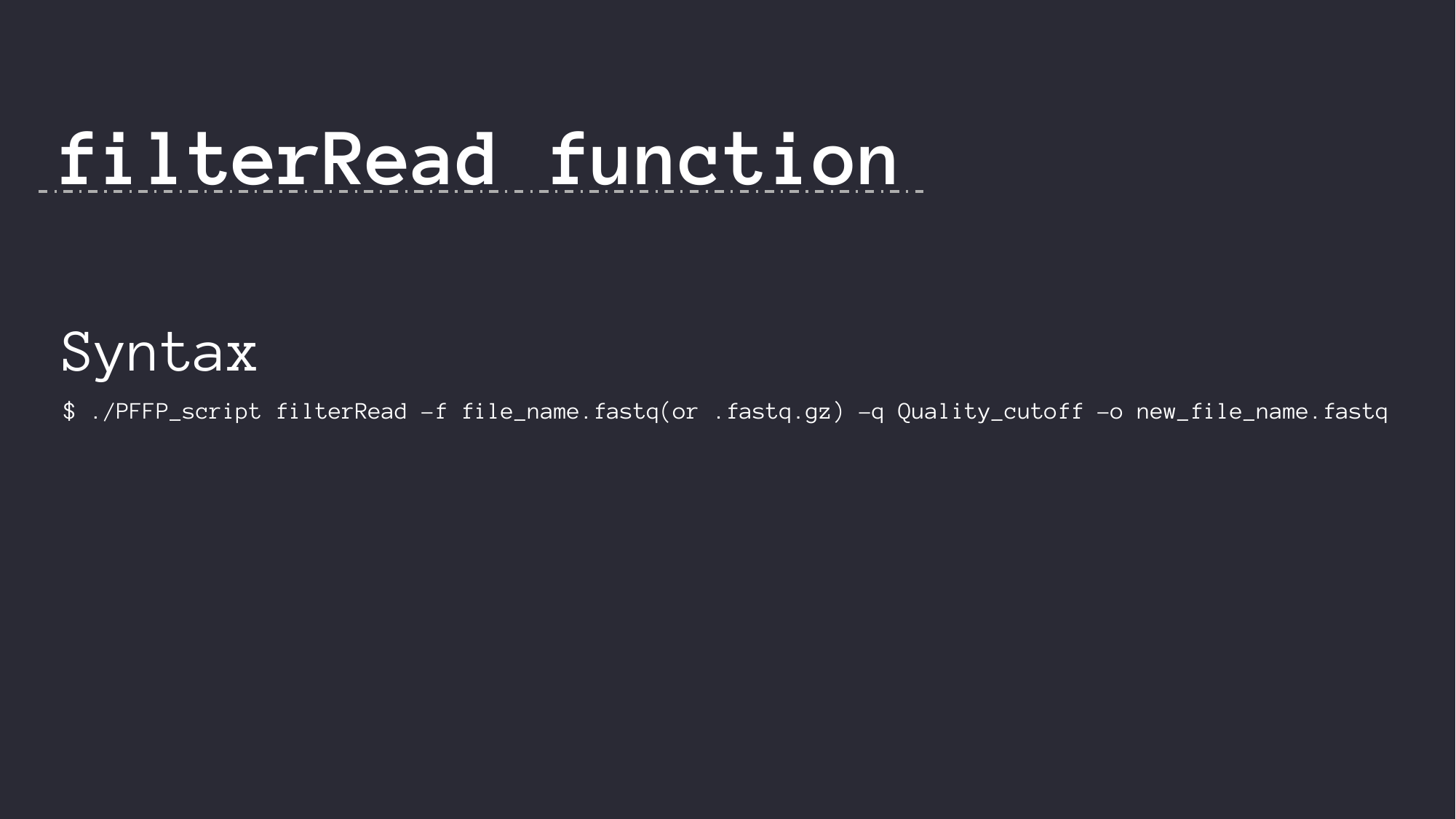

filterRead function
Syntax
$ ./PFFP_script filterRead –f file_name.fastq(or .fastq.gz) –q Quality_cutoff –o new_file_name.fastq